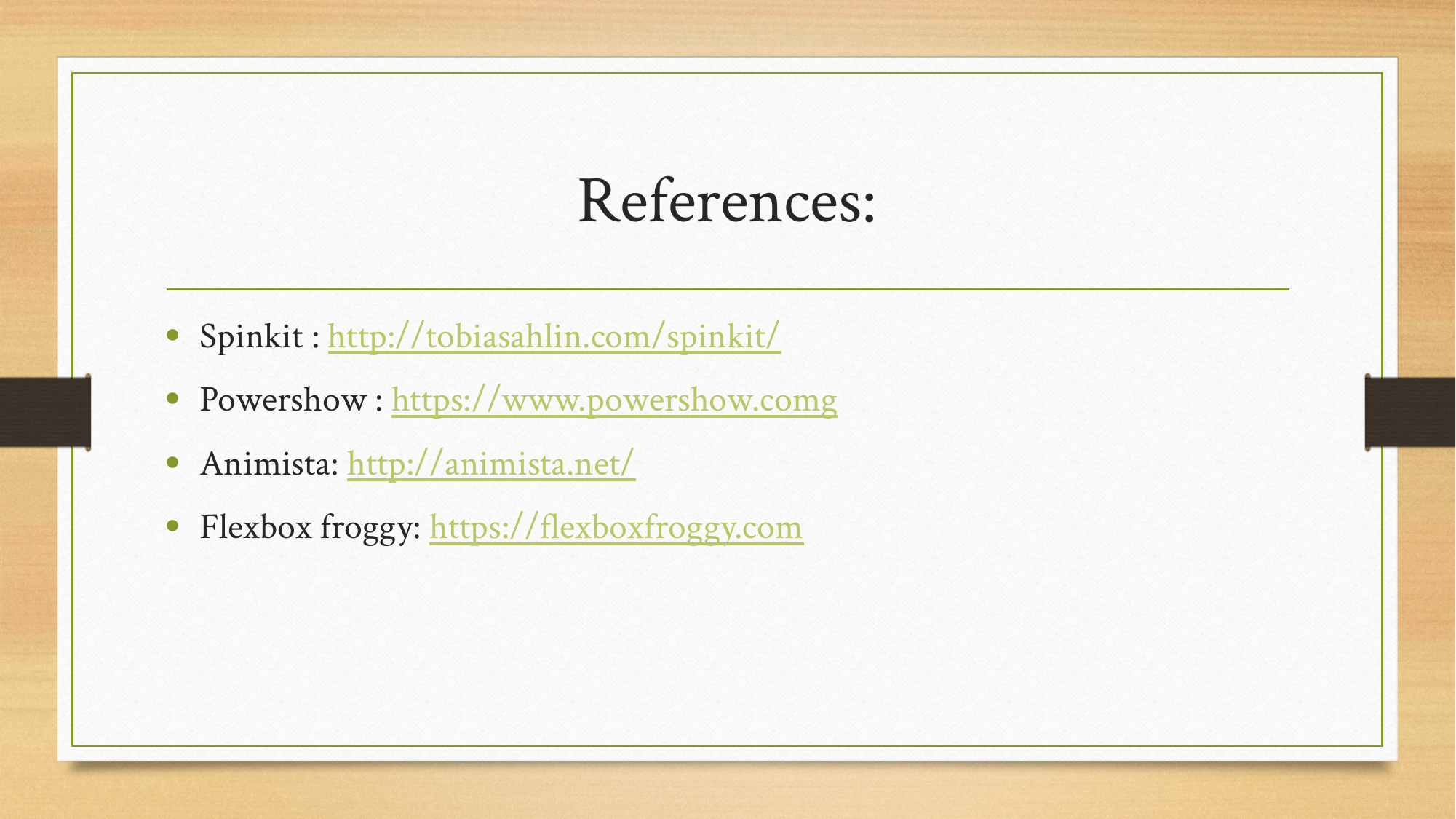

# References:
Spinkit : http://tobiasahlin.com/spinkit/
Powershow : https://www.powershow.comg
Animista: http://animista.net/
Flexbox froggy: https://flexboxfroggy.com